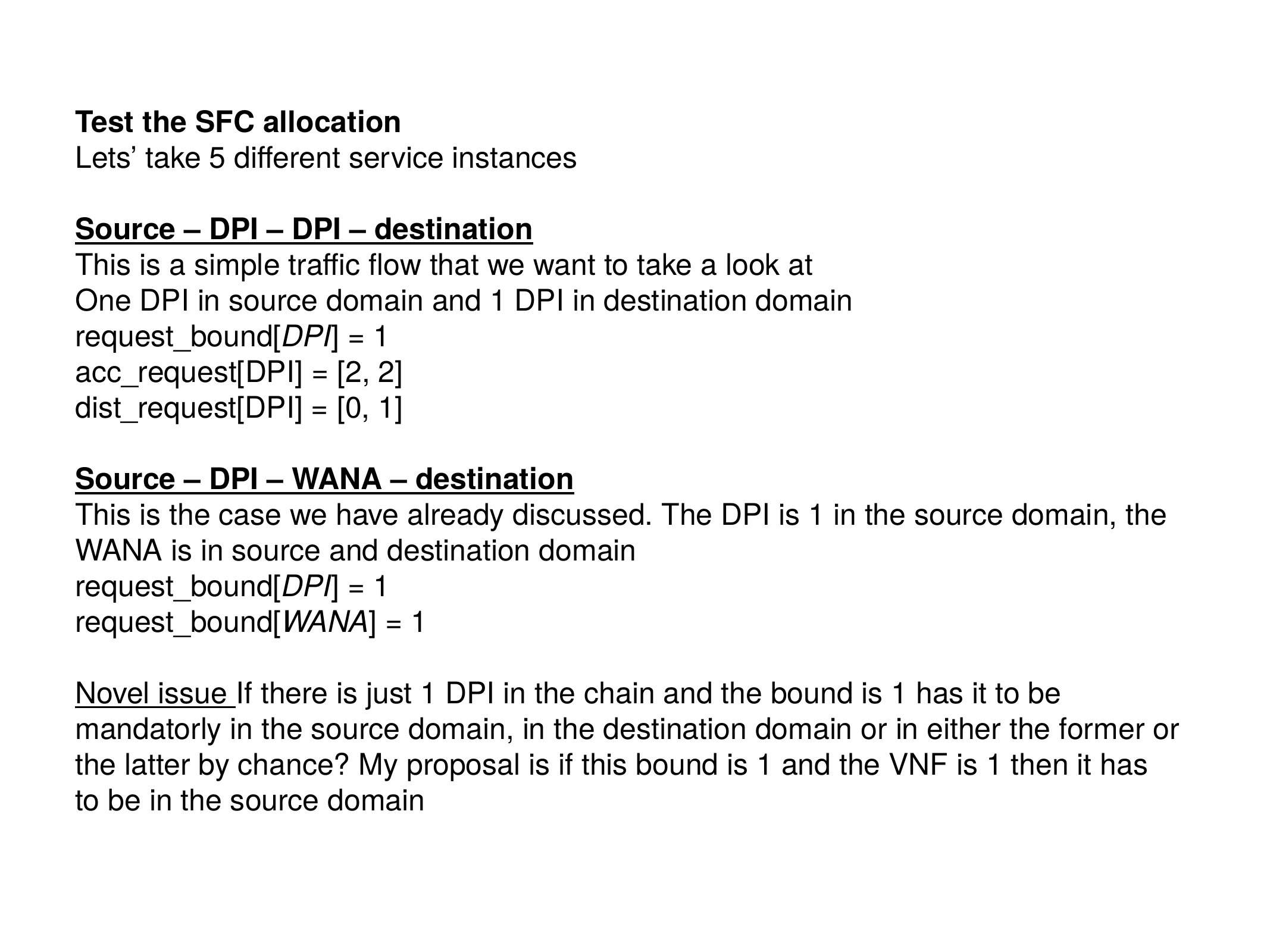

Test the SFC allocation
Lets’ take 5 different service instances

Source – DPI – DPI – destination
This is a simple traffic flow that we want to take a look at
One DPI in source domain and 1 DPI in destination domain
request_bound[DPI] = 1
acc_request[DPI] = [2, 2]
dist_request[DPI] = [0, 1]

Source – DPI – WANA – destination
This is the case we have already discussed. The DPI is 1 in the source domain, the WANA is in source and destination domain
request_bound[DPI] = 1
request_bound[WANA] = 1

Novel issue If there is just 1 DPI in the chain and the bound is 1 has it to be mandatorly in the source domain, in the destination domain or in either the former or the latter by chance? My proposal is if this bound is 1 and the VNF is 1 then it has to be in the source domain